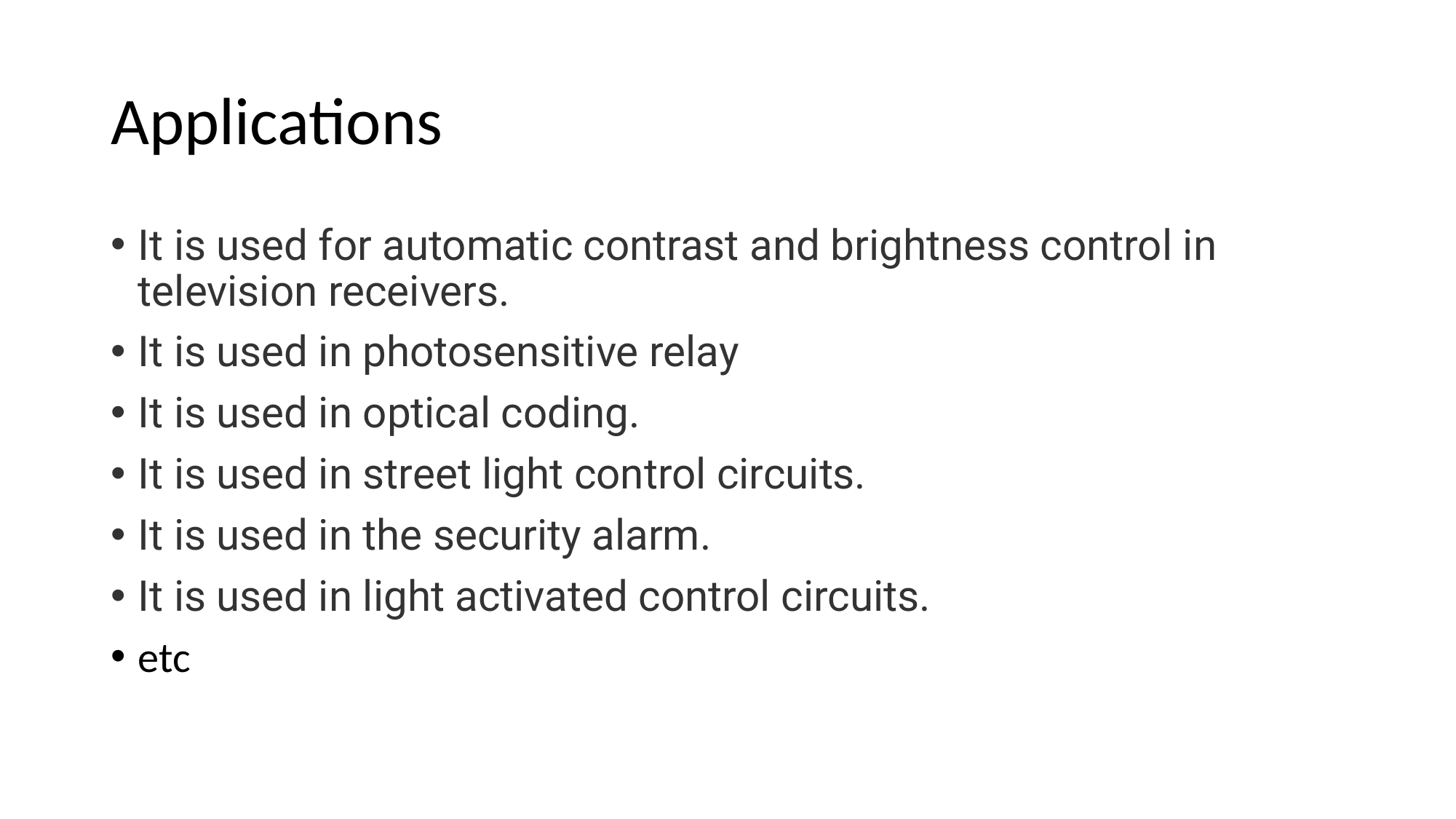

# Applications
It is used for automatic contrast and brightness control in television receivers.
It is used in photosensitive relay
It is used in optical coding.
It is used in street light control circuits.
It is used in the security alarm.
It is used in light activated control circuits.
etc